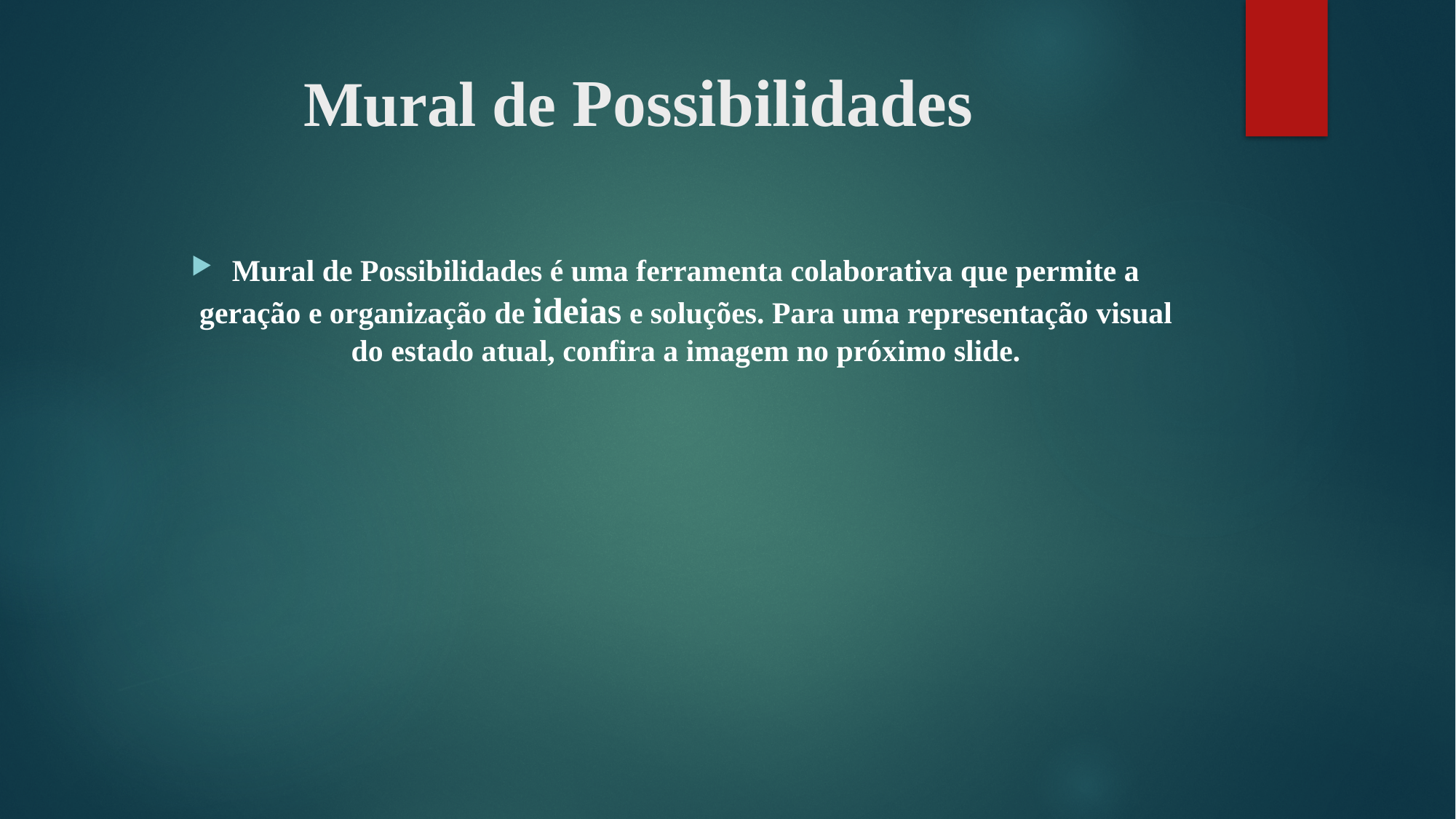

# Mural de Possibilidades
Mural de Possibilidades é uma ferramenta colaborativa que permite a geração e organização de ideias e soluções. Para uma representação visual do estado atual, confira a imagem no próximo slide.